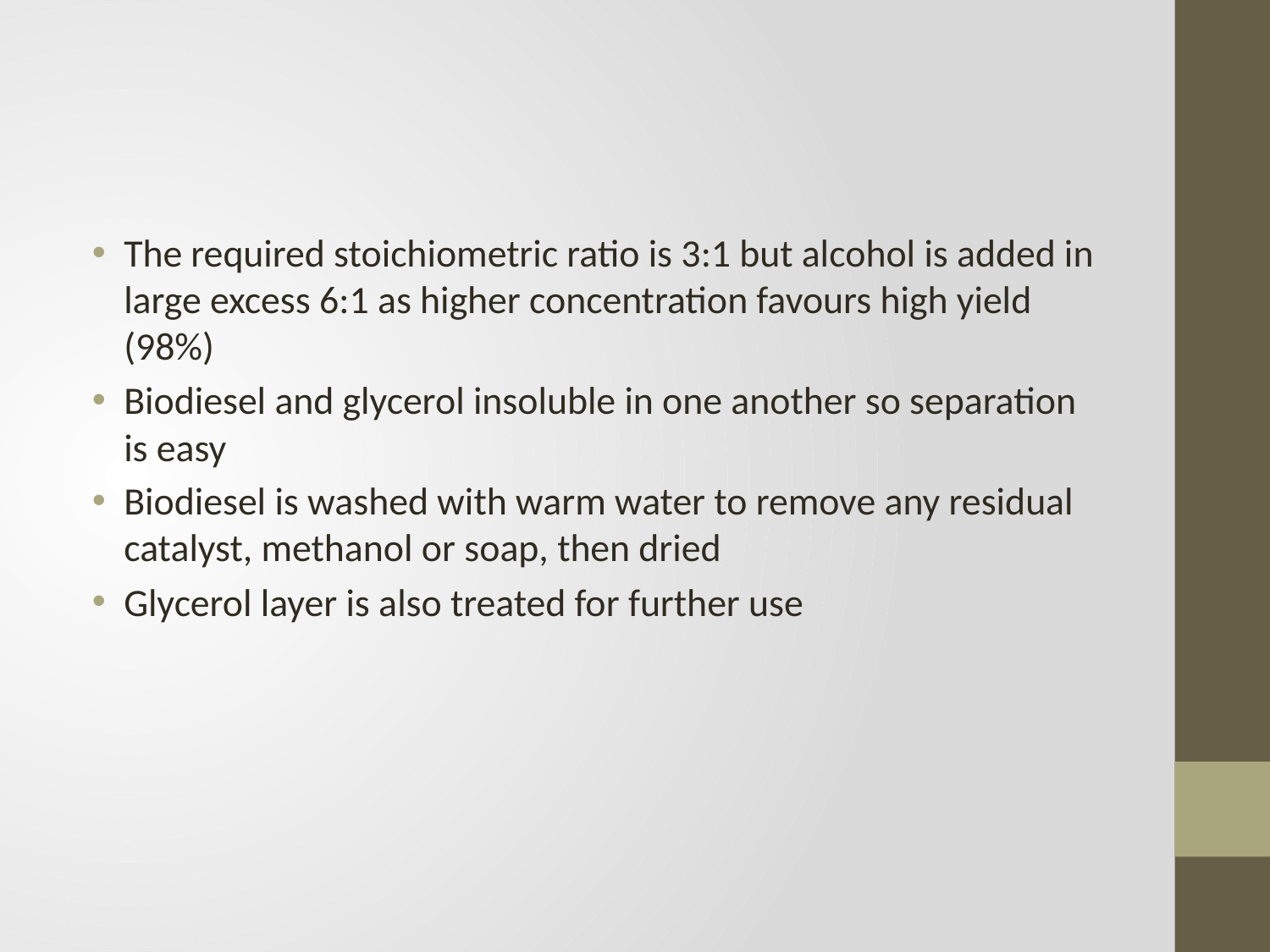

The required stoichiometric ratio is 3:1 but alcohol is added in large excess 6:1 as higher concentration favours high yield (98%)
Biodiesel and glycerol insoluble in one another so separation is easy
Biodiesel is washed with warm water to remove any residual catalyst, methanol or soap, then dried
Glycerol layer is also treated for further use